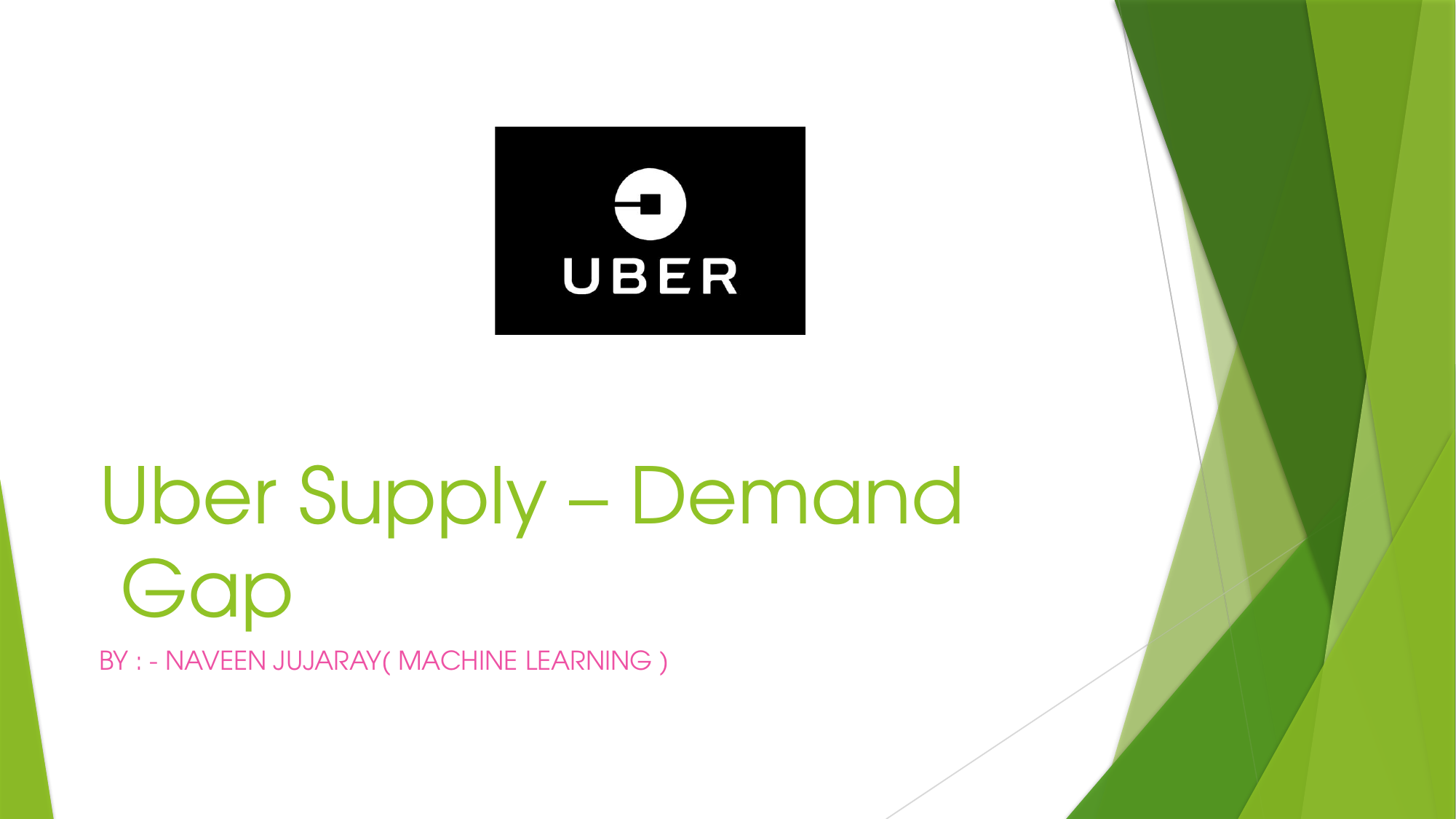

# Uber Supply – Demand  Gap
BY : - NAVEEN JUJARAY( MACHINE LEARNING )